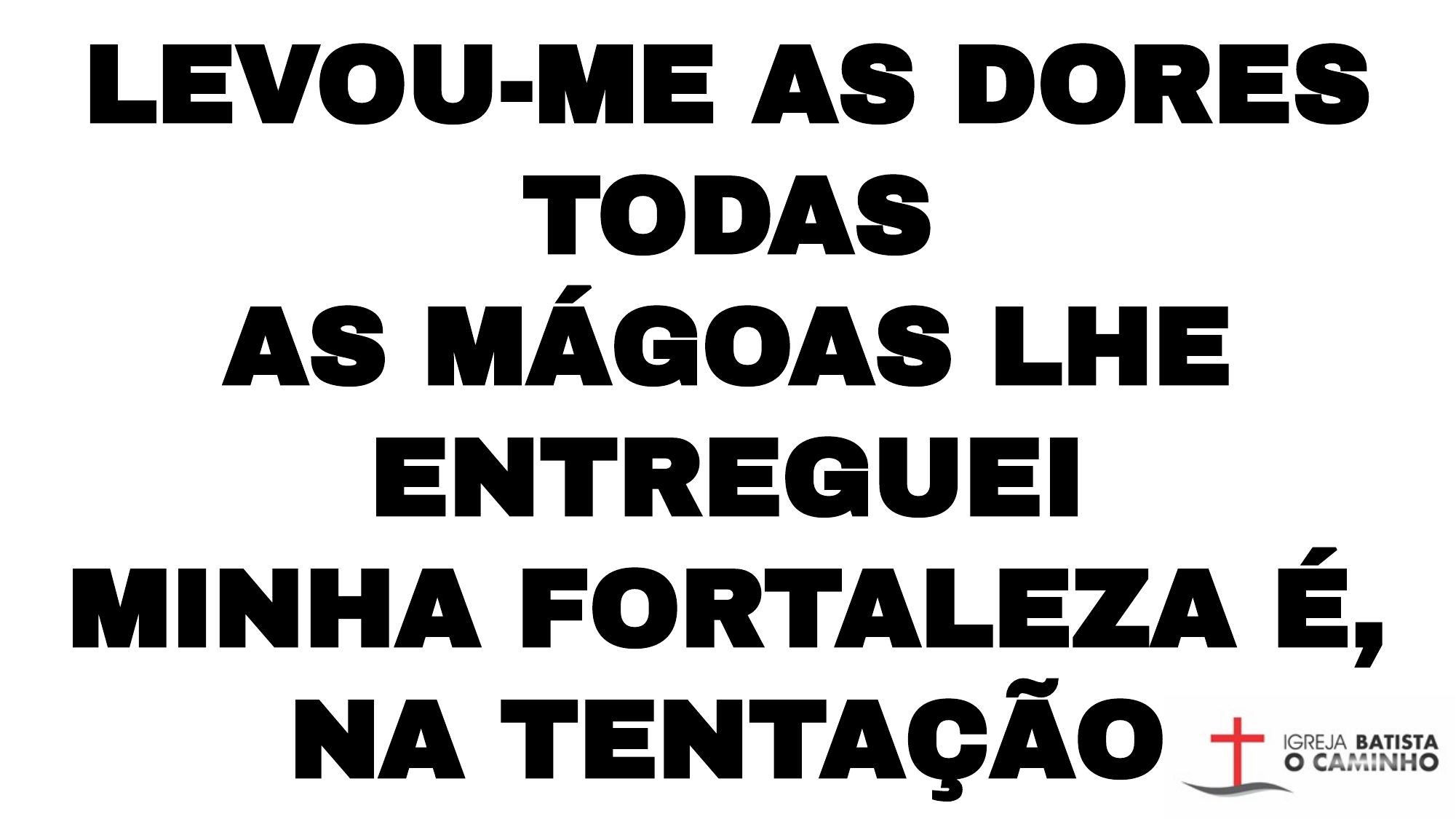

# LEVOU-ME AS DORES TODAS AS MÁGOAS LHE ENTREGUEI MINHA FORTALEZA É, NA TENTAÇÃO